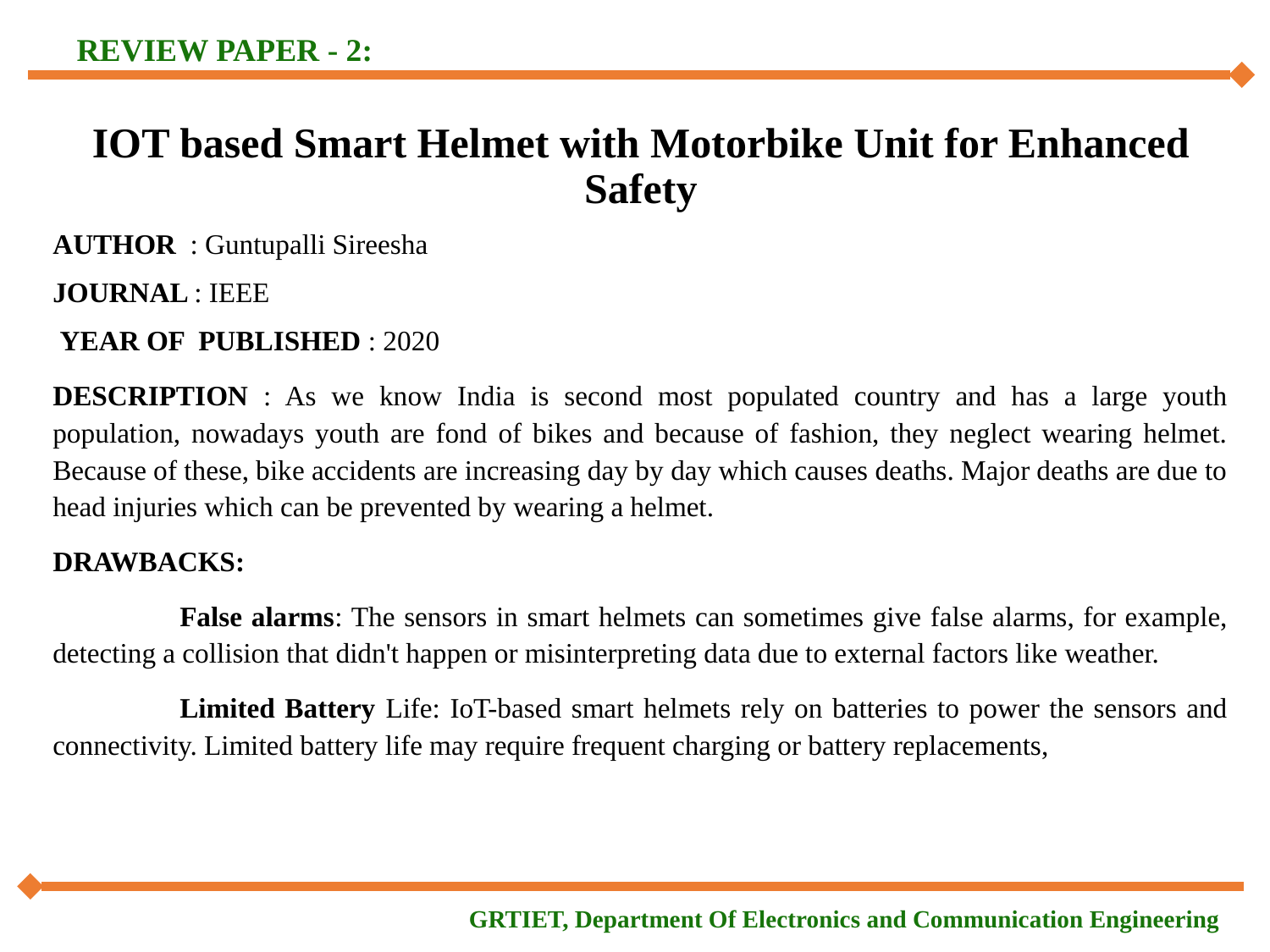

REVIEW PAPER - 2:
IOT based Smart Helmet with Motorbike Unit for Enhanced Safety
AUTHOR  : Guntupalli Sireesha
JOURNAL : IEEE
 YEAR OF  PUBLISHED : 2020
DESCRIPTION : As we know India is second most populated country and has a large youth population, nowadays youth are fond of bikes and because of fashion, they neglect wearing helmet. Because of these, bike accidents are increasing day by day which causes deaths. Major deaths are due to head injuries which can be prevented by wearing a helmet.
DRAWBACKS:
	False alarms: The sensors in smart helmets can sometimes give false alarms, for example, detecting a collision that didn't happen or misinterpreting data due to external factors like weather.
	Limited Battery Life: IoT-based smart helmets rely on batteries to power the sensors and connectivity. Limited battery life may require frequent charging or battery replacements,
GRTIET, Department Of Electronics and Communication Engineering